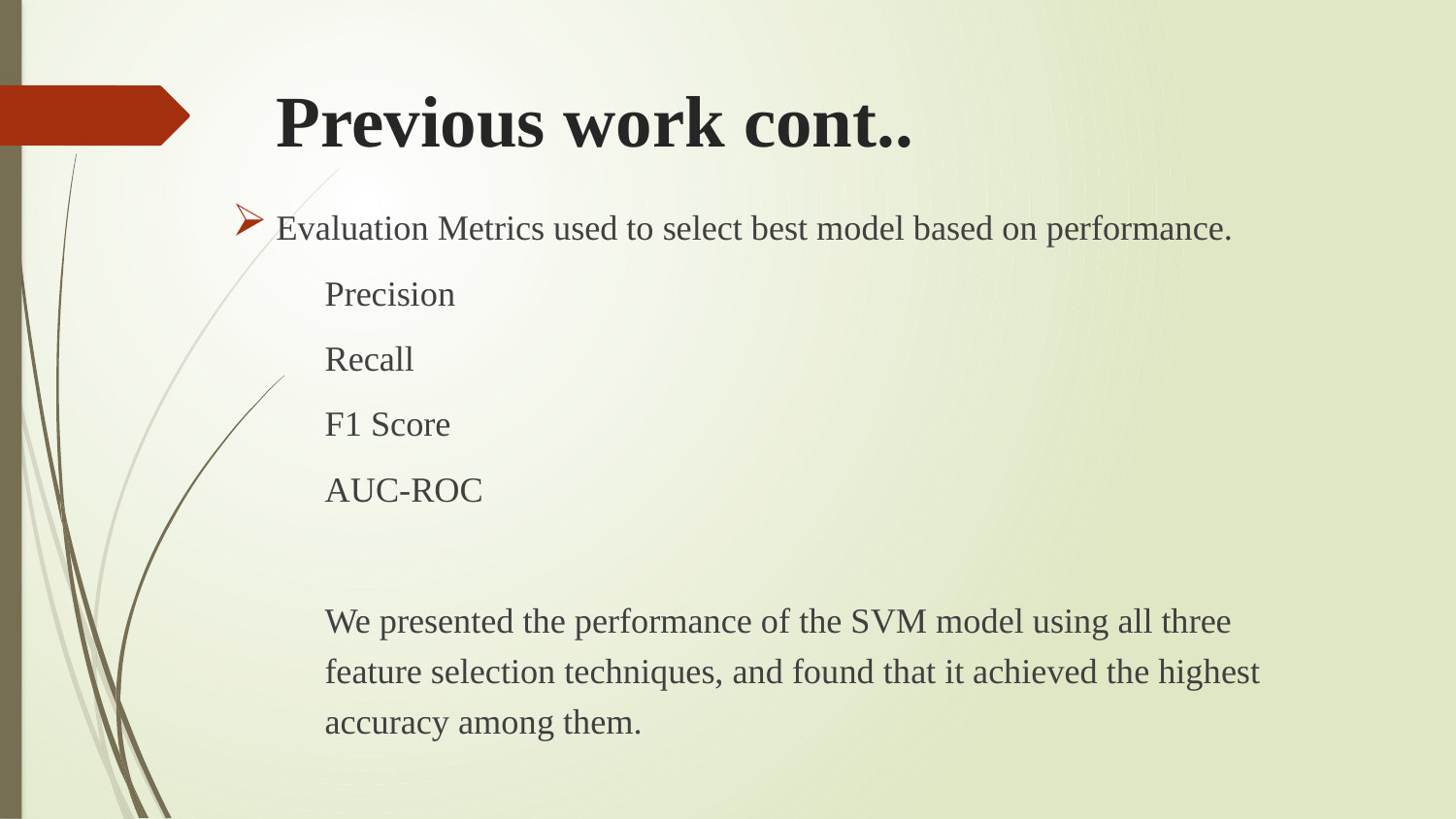

# Previous work cont..
Evaluation Metrics used to select best model based on performance.
Precision
Recall
F1 Score
AUC-ROC

We presented the performance of the SVM model using all three feature selection techniques, and found that it achieved the highest accuracy among them.